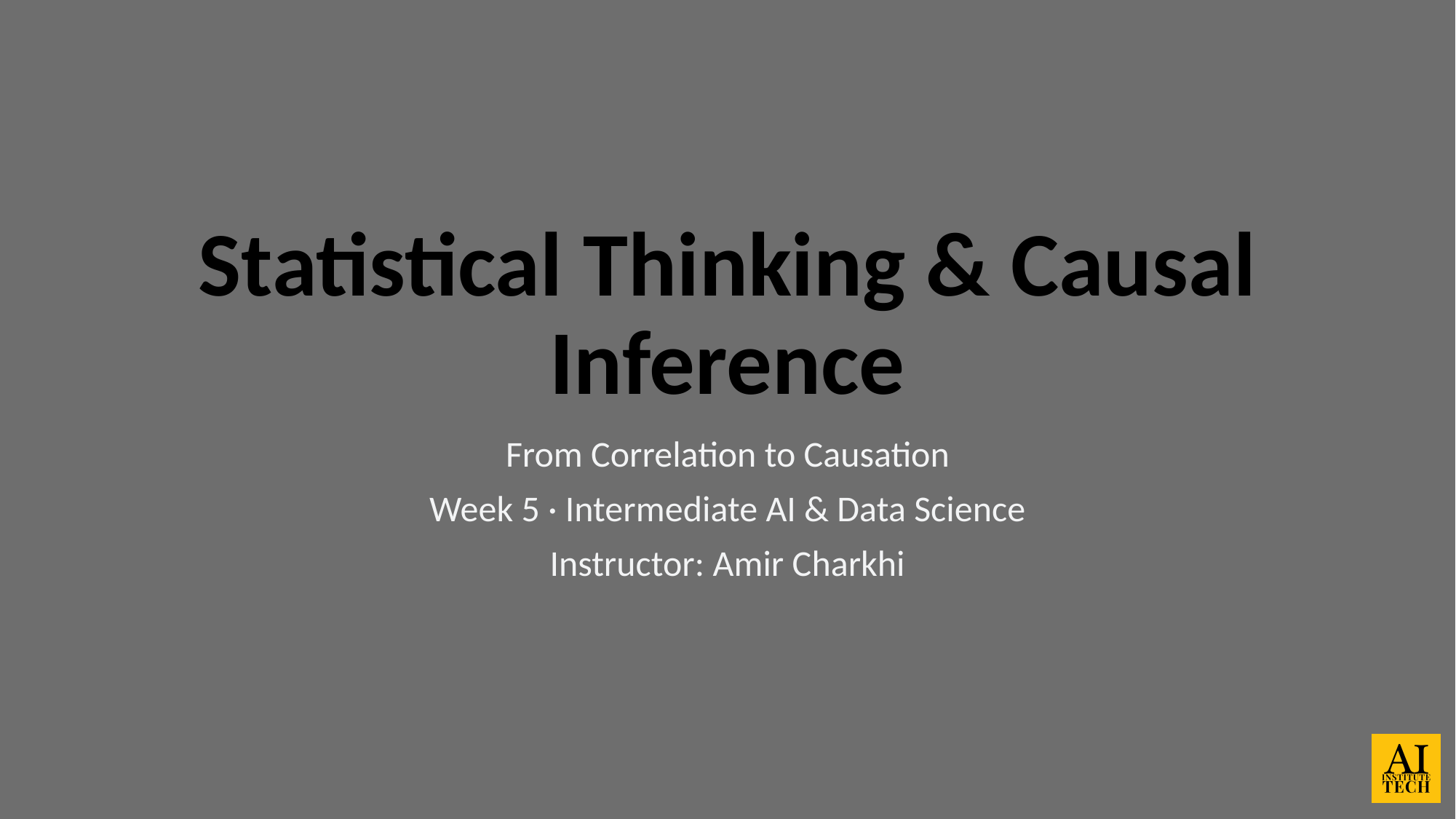

# Statistical Thinking & Causal Inference
From Correlation to Causation
Week 5 · Intermediate AI & Data Science
Instructor: Amir Charkhi